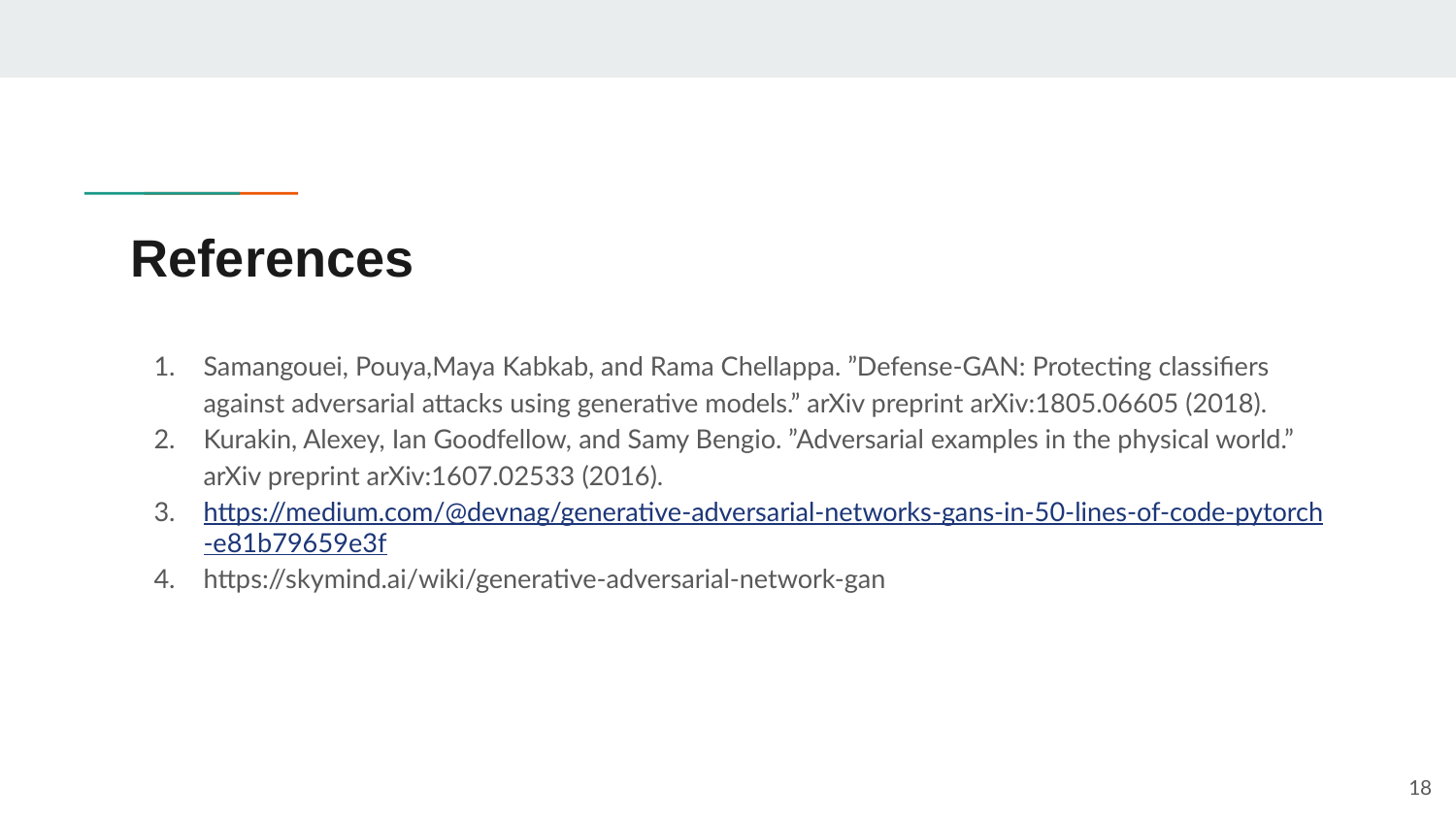

# References
Samangouei, Pouya,Maya Kabkab, and Rama Chellappa. ”Defense-GAN: Protecting classifiers against adversarial attacks using generative models.” arXiv preprint arXiv:1805.06605 (2018).
Kurakin, Alexey, Ian Goodfellow, and Samy Bengio. ”Adversarial examples in the physical world.” arXiv preprint arXiv:1607.02533 (2016).
https://medium.com/@devnag/generative-adversarial-networks-gans-in-50-lines-of-code-pytorch-e81b79659e3f
https://skymind.ai/wiki/generative-adversarial-network-gan
18